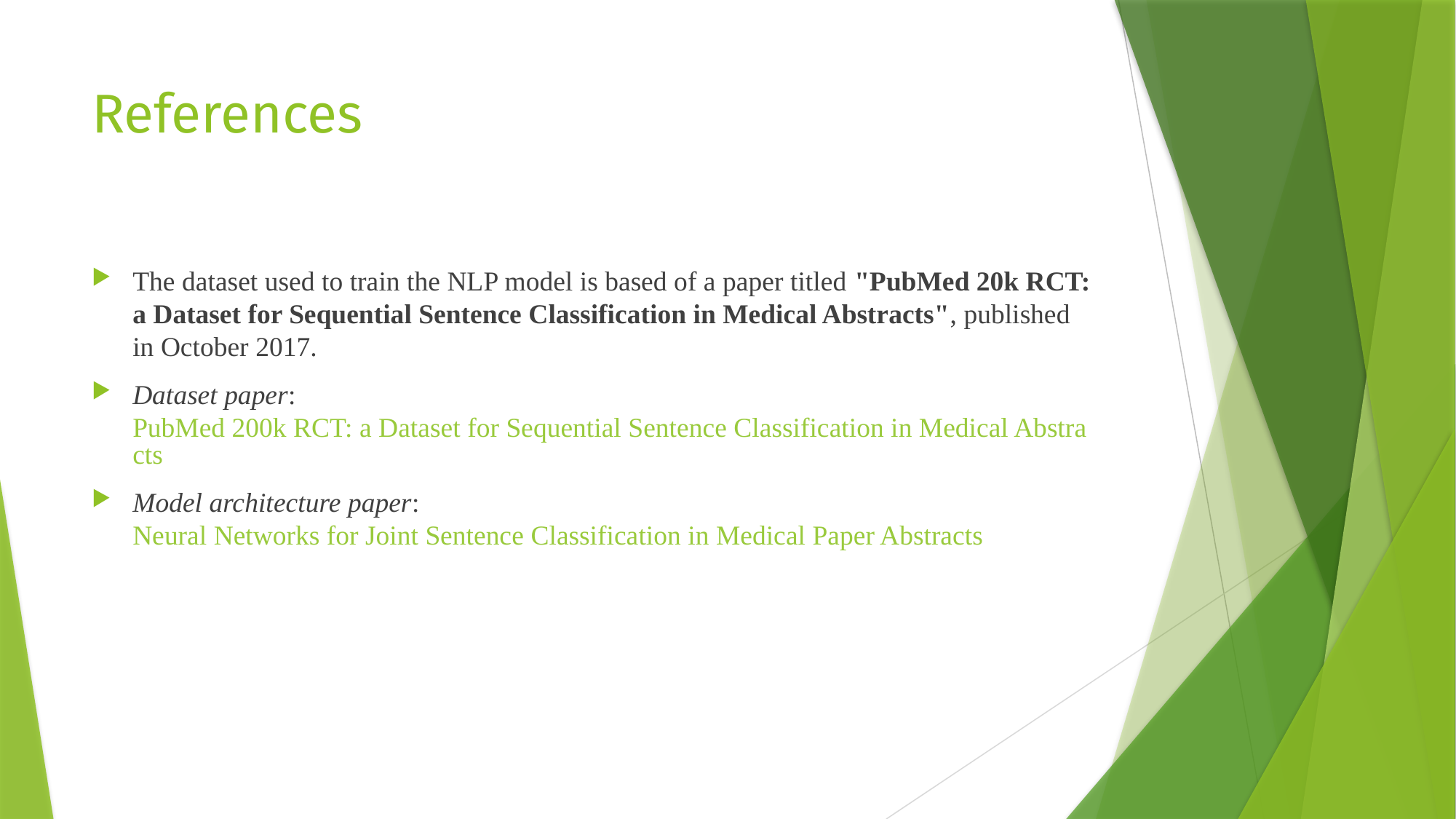

# References
The dataset used to train the NLP model is based of a paper titled "PubMed 20k RCT: a Dataset for Sequential Sentence Classification in Medical Abstracts", published in October 2017.
Dataset paper: PubMed 200k RCT: a Dataset for Sequential Sentence Classification in Medical Abstracts
Model architecture paper: Neural Networks for Joint Sentence Classification in Medical Paper Abstracts